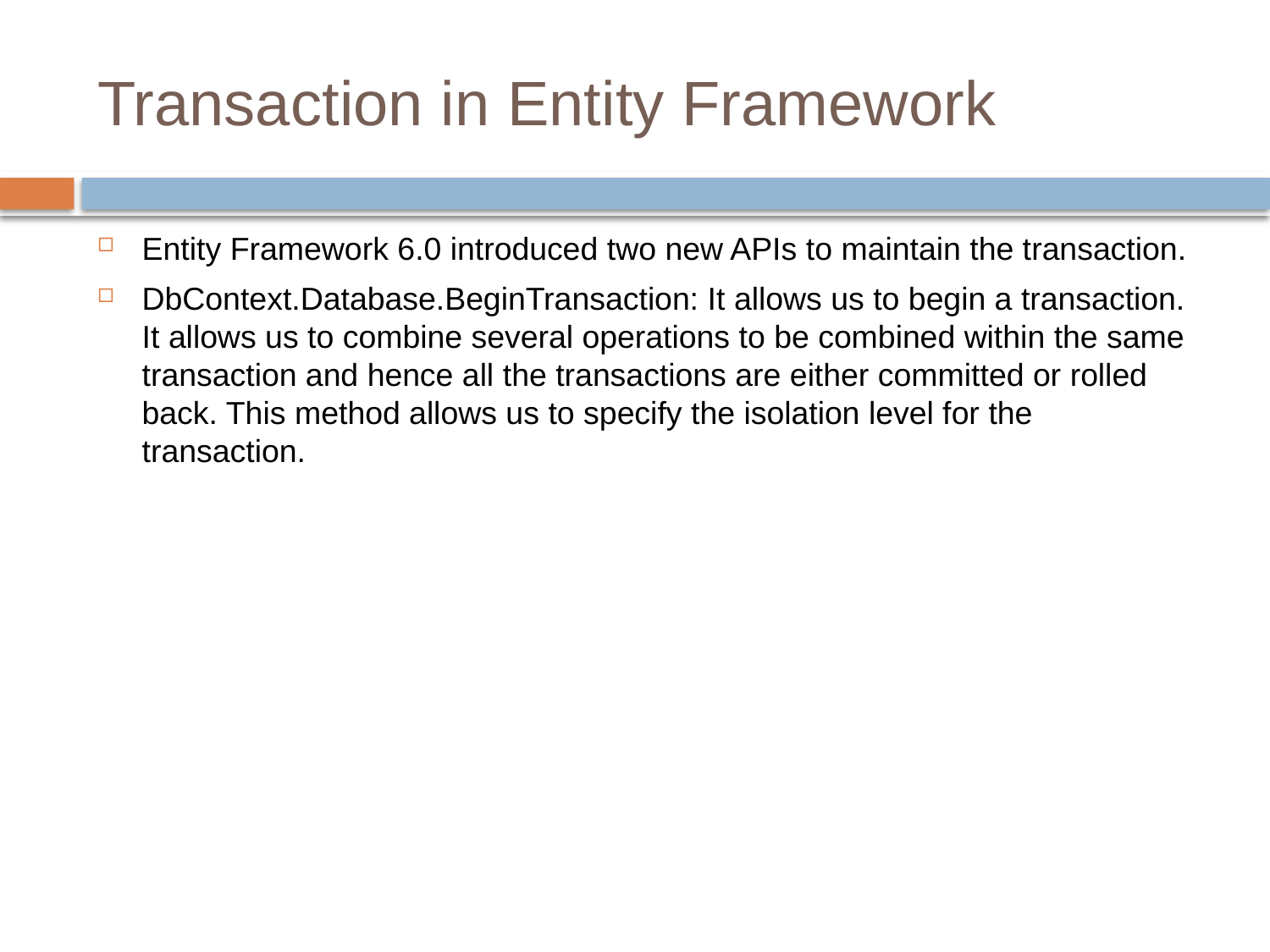

# Transaction in Entity Framework
Entity Framework 6.0 introduced two new APIs to maintain the transaction.
DbContext.Database.BeginTransaction: It allows us to begin a transaction. It allows us to combine several operations to be combined within the same transaction and hence all the transactions are either committed or rolled back. This method allows us to specify the isolation level for the transaction.